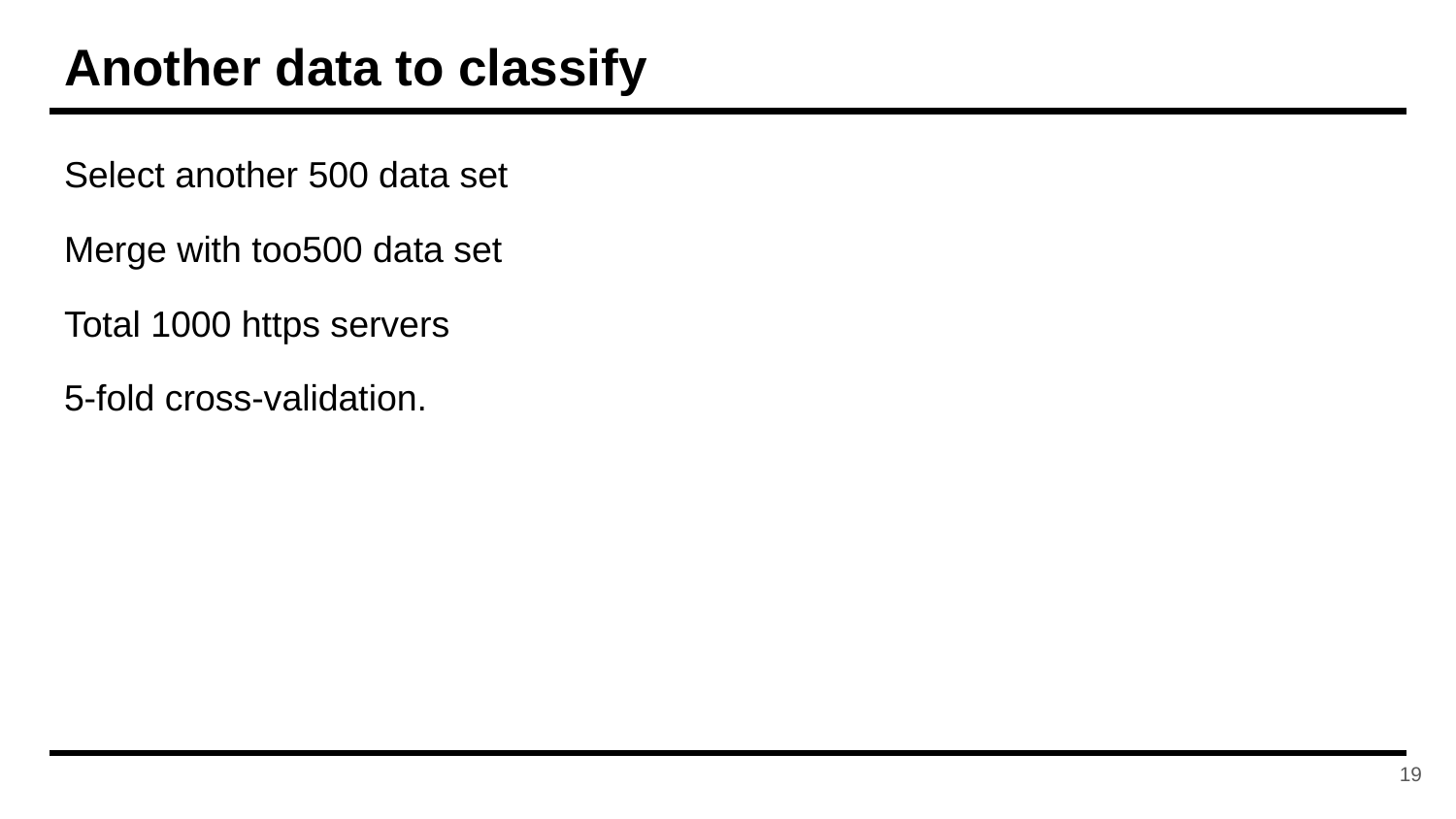

# Another data to classify
Select another 500 data set
Merge with too500 data set
Total 1000 https servers
5-fold cross-validation.

19